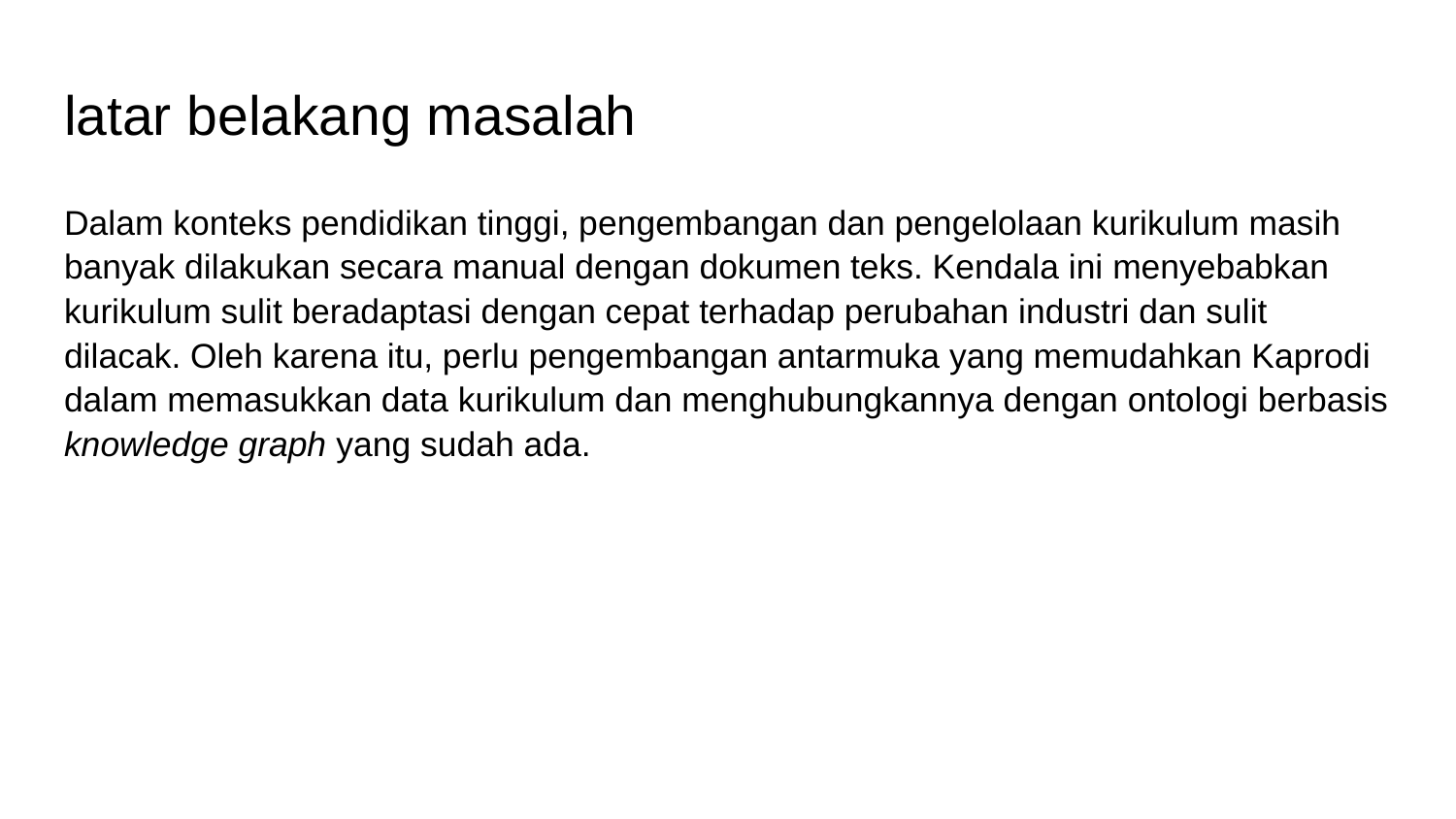

# latar belakang masalah
Dalam konteks pendidikan tinggi, pengembangan dan pengelolaan kurikulum masih banyak dilakukan secara manual dengan dokumen teks. Kendala ini menyebabkan kurikulum sulit beradaptasi dengan cepat terhadap perubahan industri dan sulit dilacak. Oleh karena itu, perlu pengembangan antarmuka yang memudahkan Kaprodi dalam memasukkan data kurikulum dan menghubungkannya dengan ontologi berbasis knowledge graph yang sudah ada.